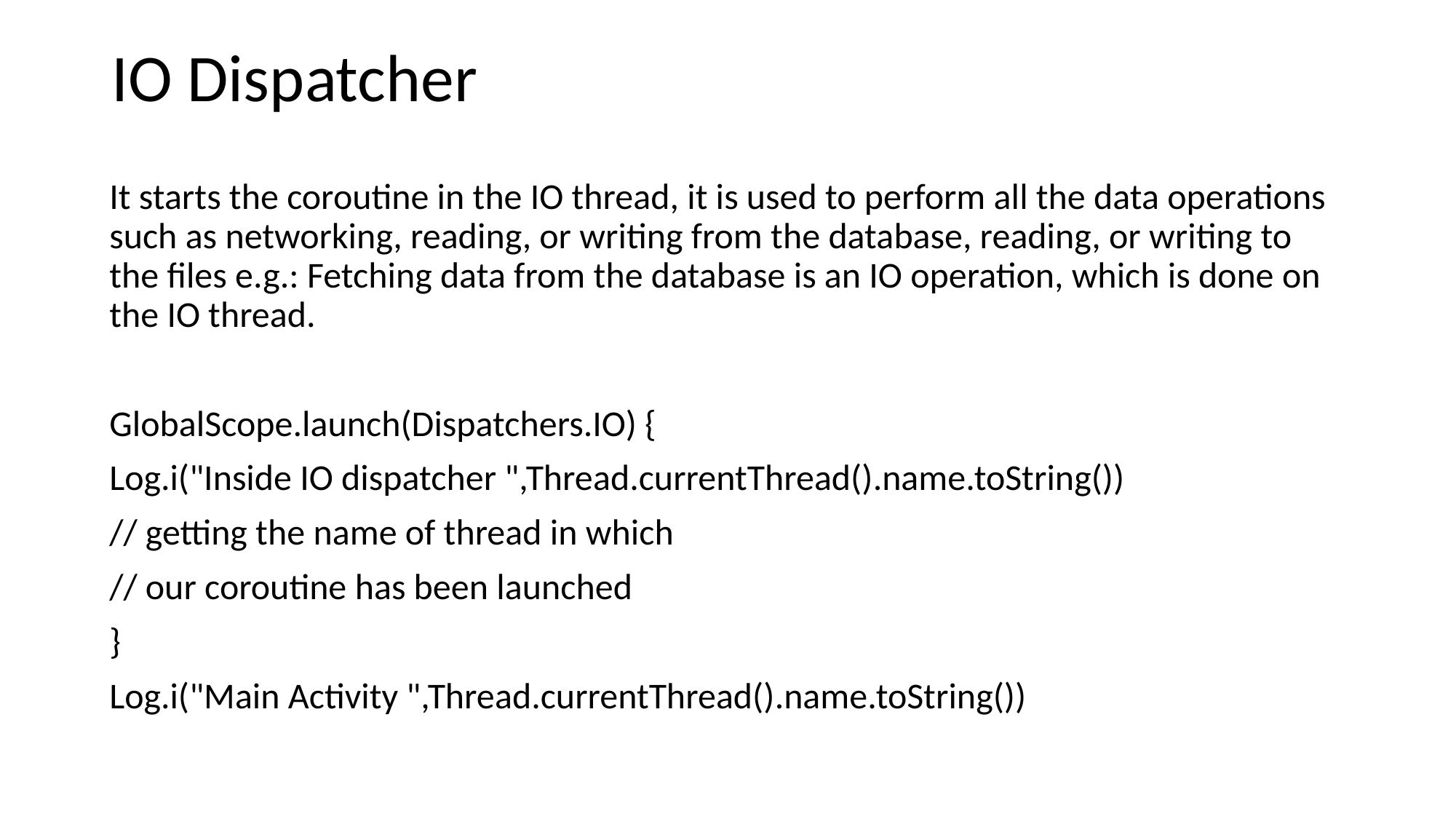

# IO Dispatcher
It starts the coroutine in the IO thread, it is used to perform all the data operations such as networking, reading, or writing from the database, reading, or writing to the files e.g.: Fetching data from the database is an IO operation, which is done on the IO thread.

GlobalScope.launch(Dispatchers.IO) {
Log.i("Inside IO dispatcher ",Thread.currentThread().name.toString())
// getting the name of thread in which
// our coroutine has been launched
}
Log.i("Main Activity ",Thread.currentThread().name.toString())